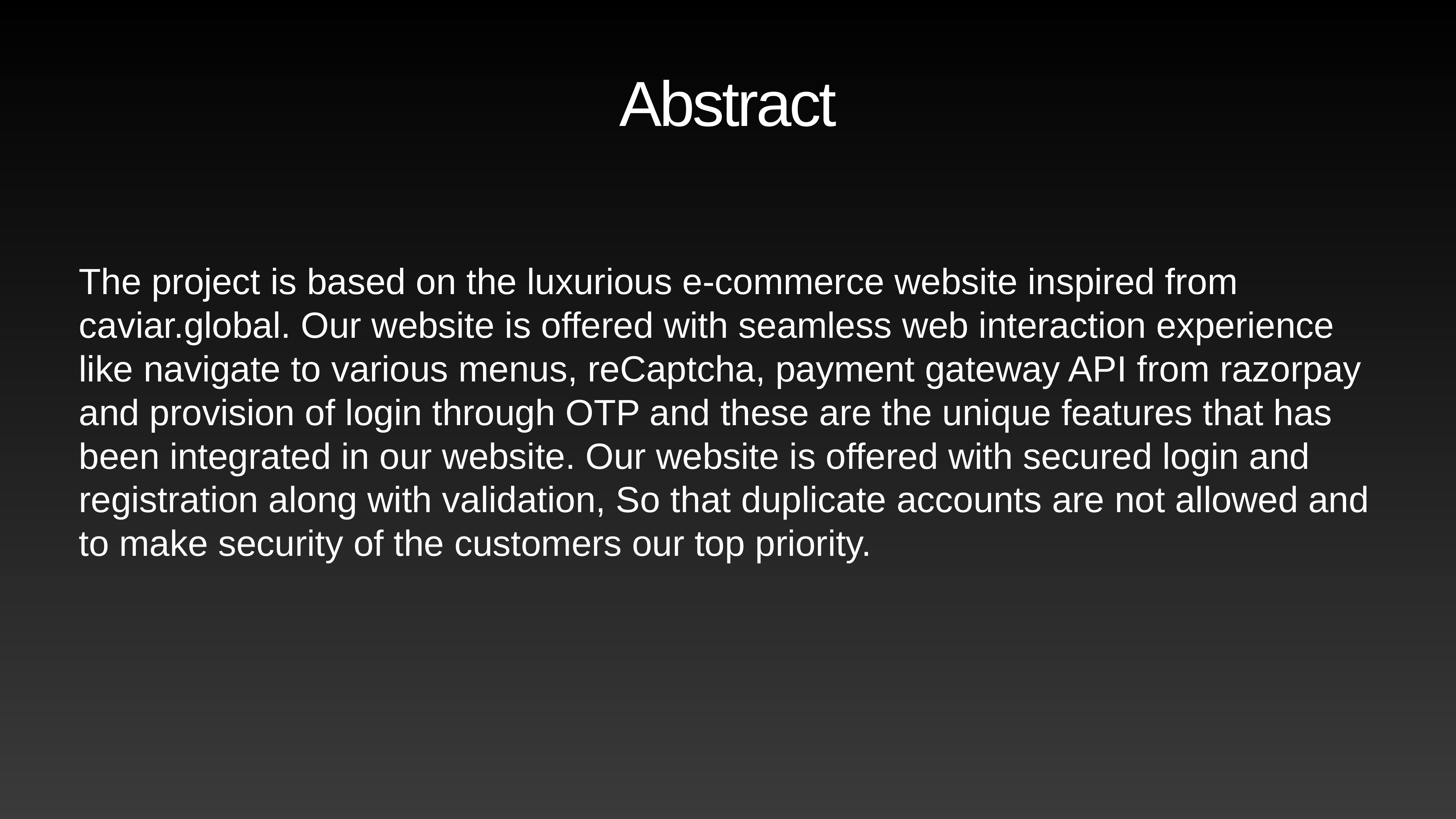

# Abstract
The project is based on the luxurious e-commerce website inspired from caviar.global. Our website is offered with seamless web interaction experience like navigate to various menus, reCaptcha, payment gateway API from razorpay and provision of login through OTP and these are the unique features that has been integrated in our website. Our website is offered with secured login and registration along with validation, So that duplicate accounts are not allowed and to make security of the customers our top priority.